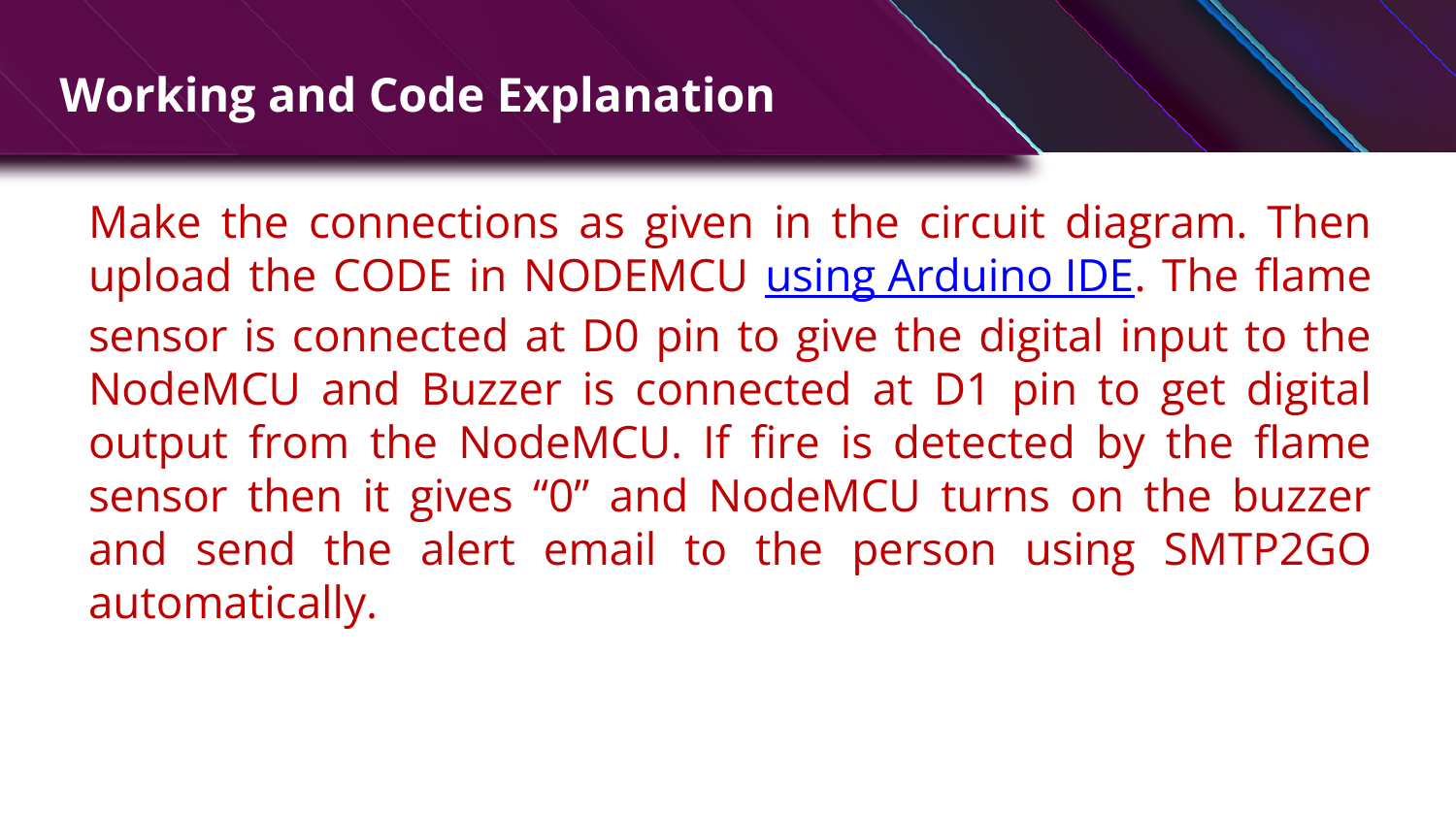

# Working and Code Explanation
Make the connections as given in the circuit diagram. Then upload the CODE in NODEMCU using Arduino IDE. The flame sensor is connected at D0 pin to give the digital input to the NodeMCU and Buzzer is connected at D1 pin to get digital output from the NodeMCU. If fire is detected by the flame sensor then it gives “0” and NodeMCU turns on the buzzer and send the alert email to the person using SMTP2GO automatically.